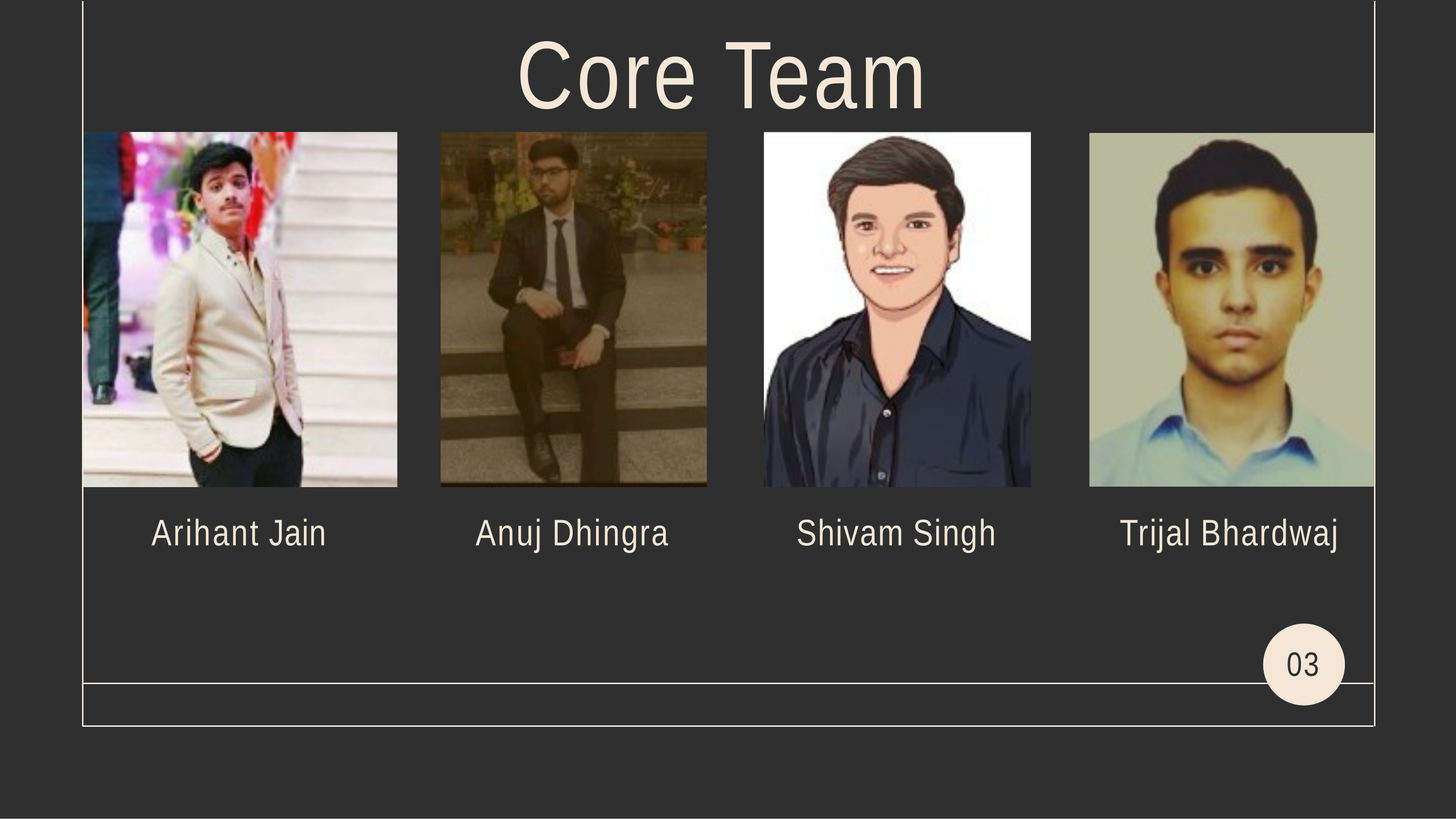

# Core Team

Arihant Jain
Anuj Dhingra
Shivam Singh
Trijal Bhardwaj
03